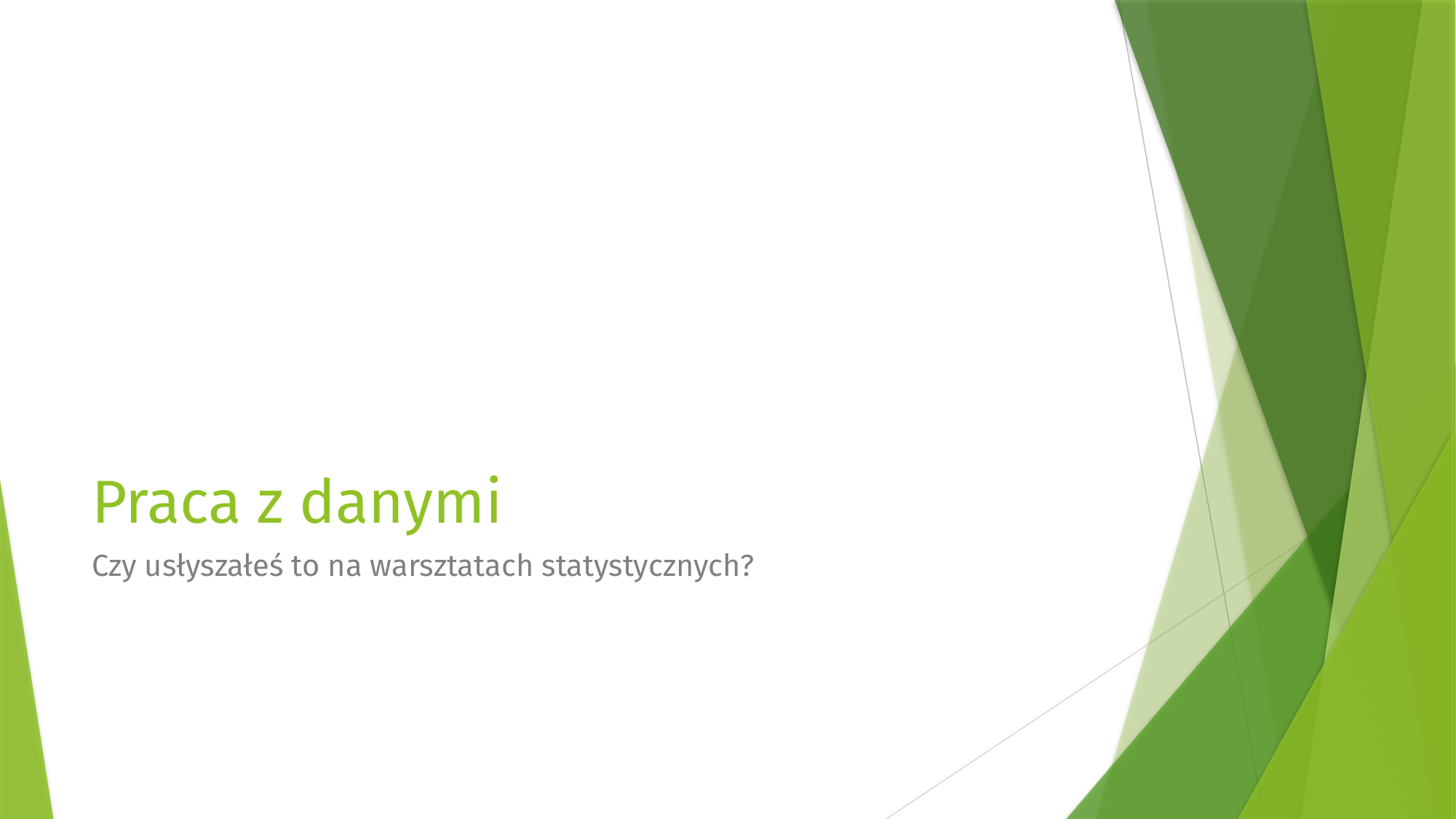

# Praca z danymi
Czy usłyszałeś to na warsztatach statystycznych?